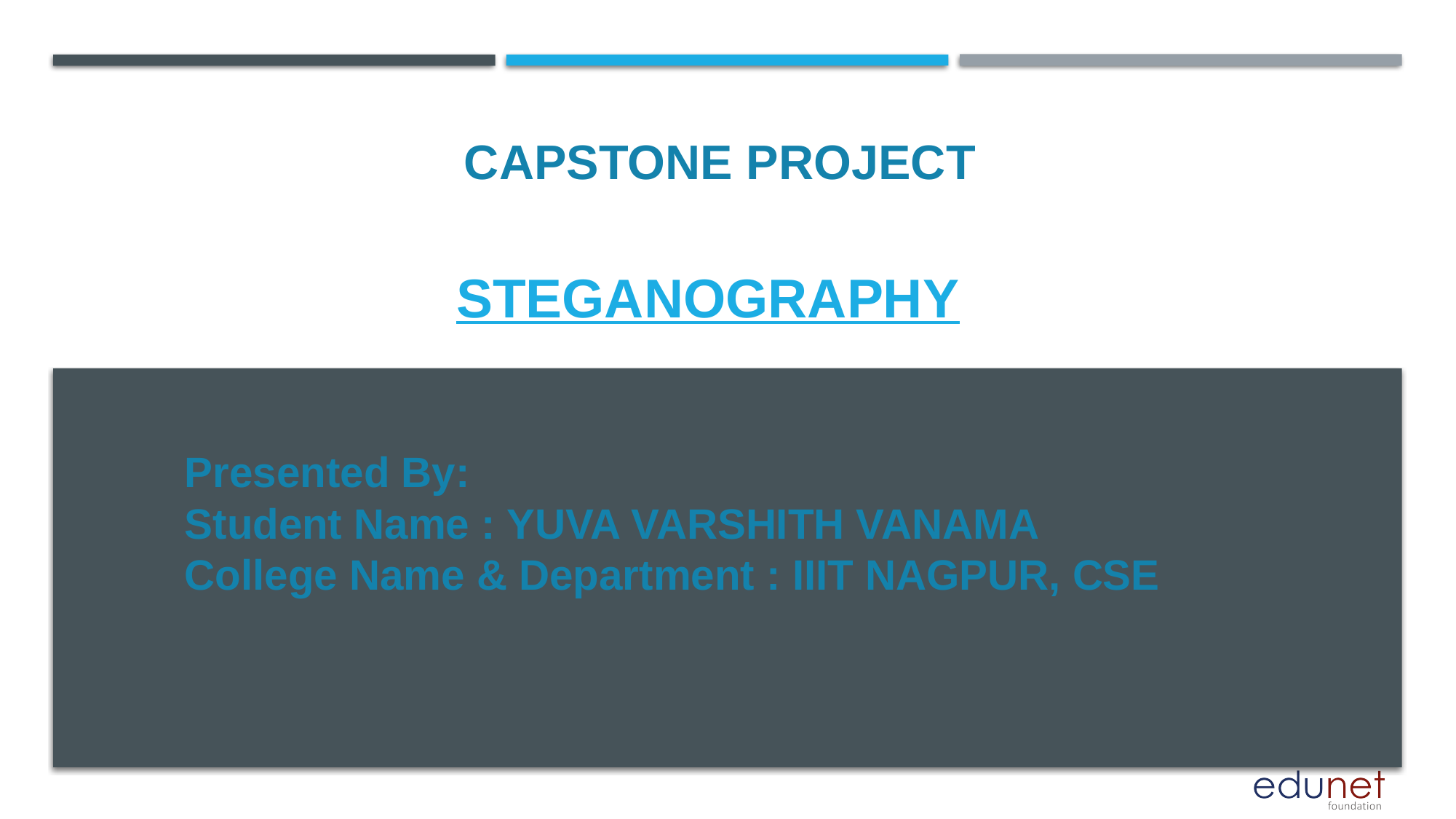

CAPSTONE PROJECT
# STEGANOGRAPHY
Presented By:
Student Name : YUVA VARSHITH VANAMA
College Name & Department : IIIT NAGPUR, CSE